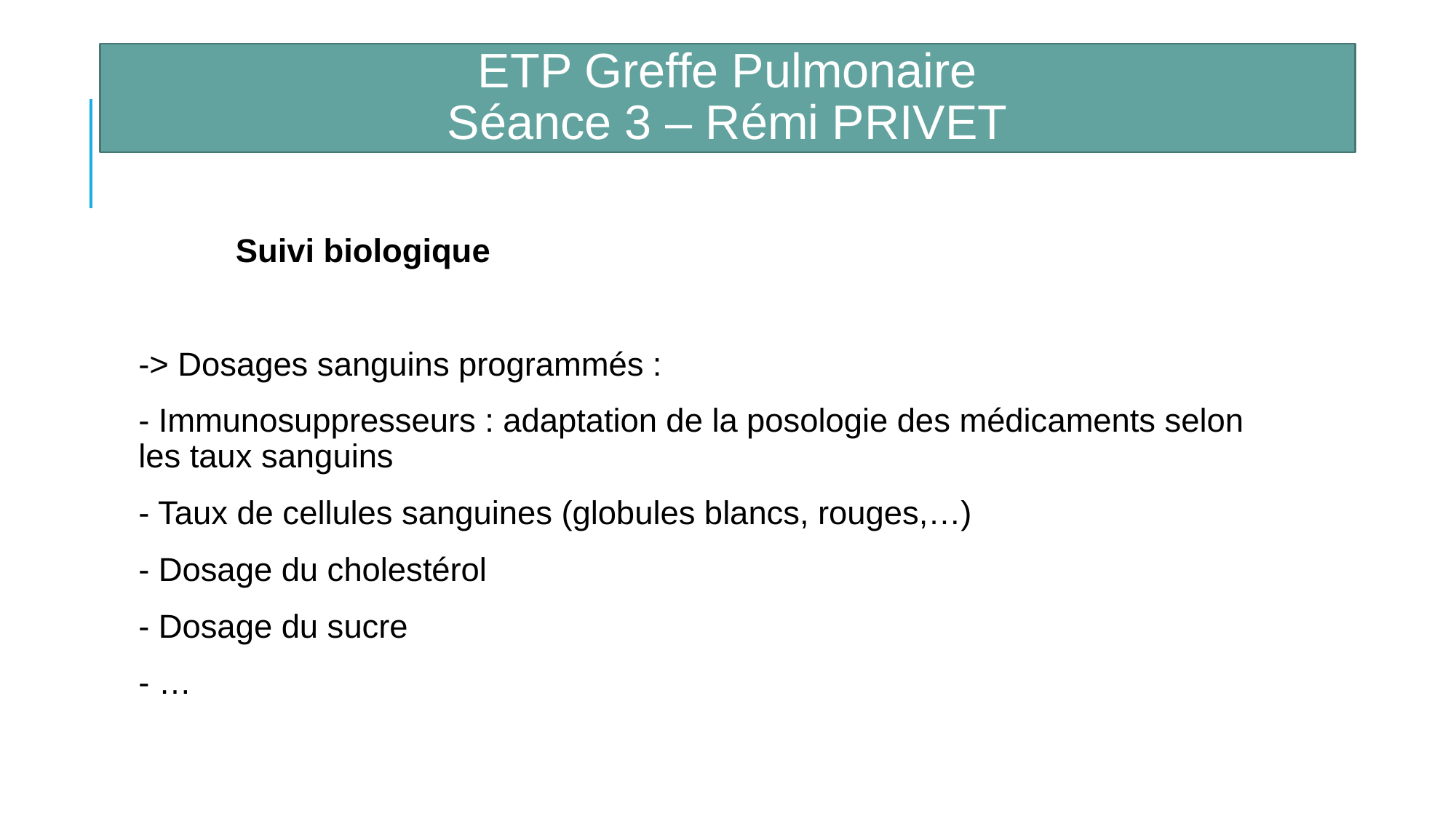

ETP Greffe Pulmonaire
Séance 3 – Rémi PRIVET
	Suivi biologique

-> Dosages sanguins programmés :
- Immunosuppresseurs : adaptation de la posologie des médicaments selon les taux sanguins
- Taux de cellules sanguines (globules blancs, rouges,…)
- Dosage du cholestérol
- Dosage du sucre
- …